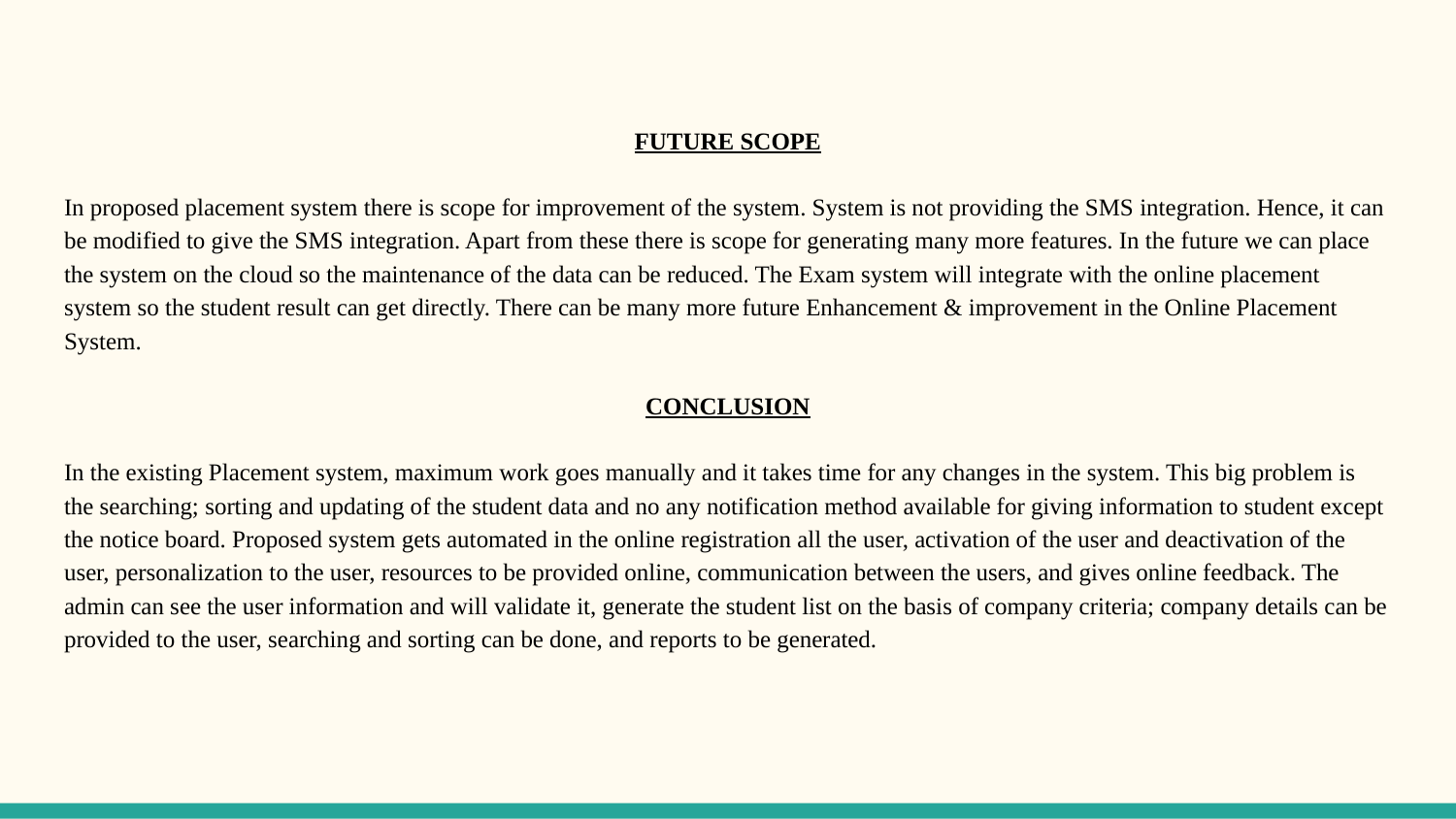

FUTURE SCOPE
In proposed placement system there is scope for improvement of the system. System is not providing the SMS integration. Hence, it can be modified to give the SMS integration. Apart from these there is scope for generating many more features. In the future we can place the system on the cloud so the maintenance of the data can be reduced. The Exam system will integrate with the online placement system so the student result can get directly. There can be many more future Enhancement & improvement in the Online Placement System.
CONCLUSION
In the existing Placement system, maximum work goes manually and it takes time for any changes in the system. This big problem is the searching; sorting and updating of the student data and no any notification method available for giving information to student except the notice board. Proposed system gets automated in the online registration all the user, activation of the user and deactivation of the user, personalization to the user, resources to be provided online, communication between the users, and gives online feedback. The admin can see the user information and will validate it, generate the student list on the basis of company criteria; company details can be provided to the user, searching and sorting can be done, and reports to be generated.